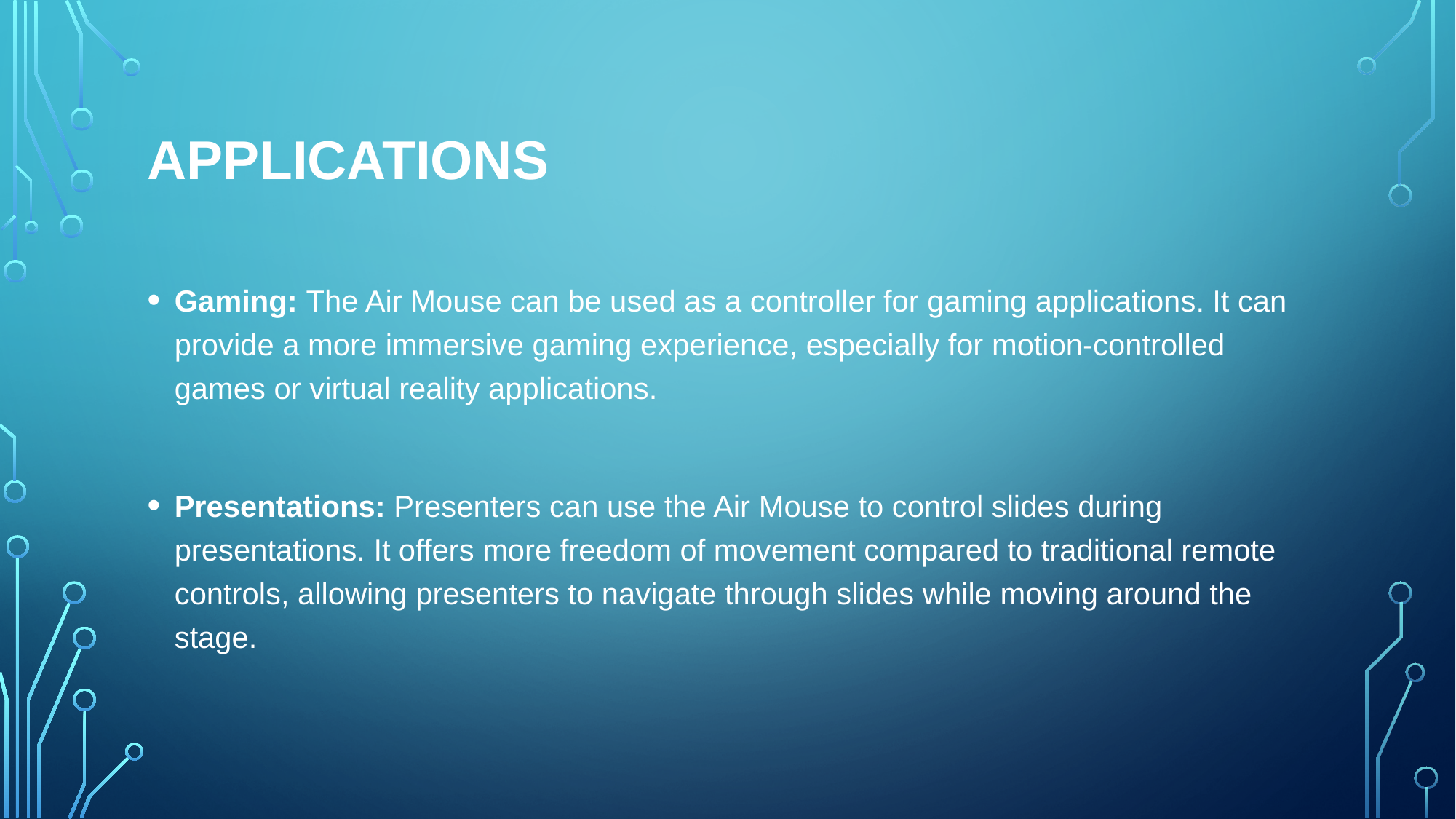

# Applications
Gaming: The Air Mouse can be used as a controller for gaming applications. It can provide a more immersive gaming experience, especially for motion-controlled games or virtual reality applications.

Presentations: Presenters can use the Air Mouse to control slides during presentations. It offers more freedom of movement compared to traditional remote controls, allowing presenters to navigate through slides while moving around the stage.